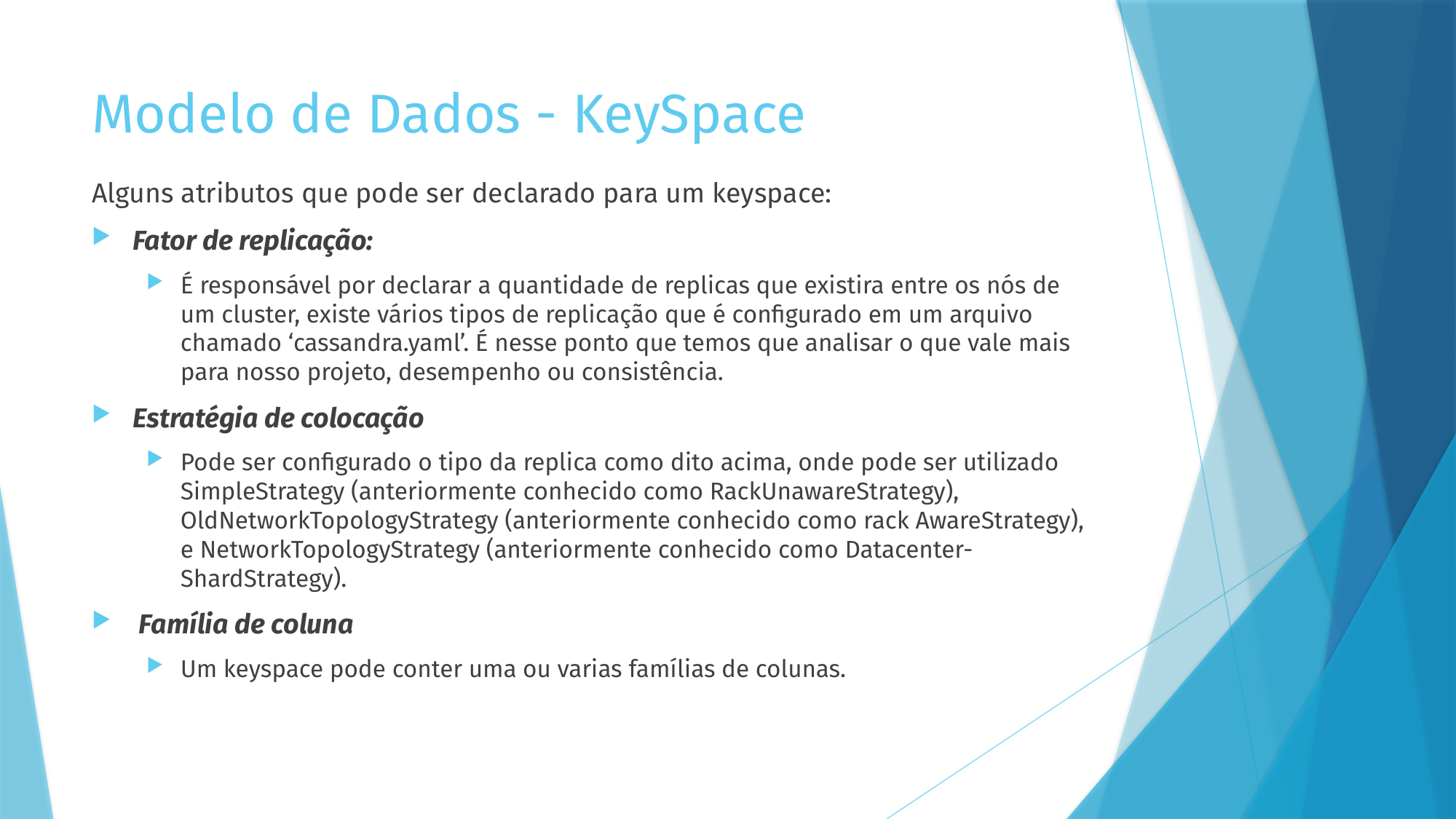

# Modelo de Dados - KeySpace
Alguns atributos que pode ser declarado para um keyspace:
Fator de replicação:
É responsável por declarar a quantidade de replicas que existira entre os nós de um cluster, existe vários tipos de replicação que é configurado em um arquivo chamado ‘cassandra.yaml’. É nesse ponto que temos que analisar o que vale mais para nosso projeto, desempenho ou consistência.
Estratégia de colocação
Pode ser configurado o tipo da replica como dito acima, onde pode ser utilizado SimpleStrategy (anteriormente conhecido como RackUnawareStrategy), OldNetworkTopologyStrategy (anteriormente conhecido como rack AwareStrategy), e NetworkTopologyStrategy (anteriormente conhecido como Datacenter-ShardStrategy).
 Família de coluna
Um keyspace pode conter uma ou varias famílias de colunas.